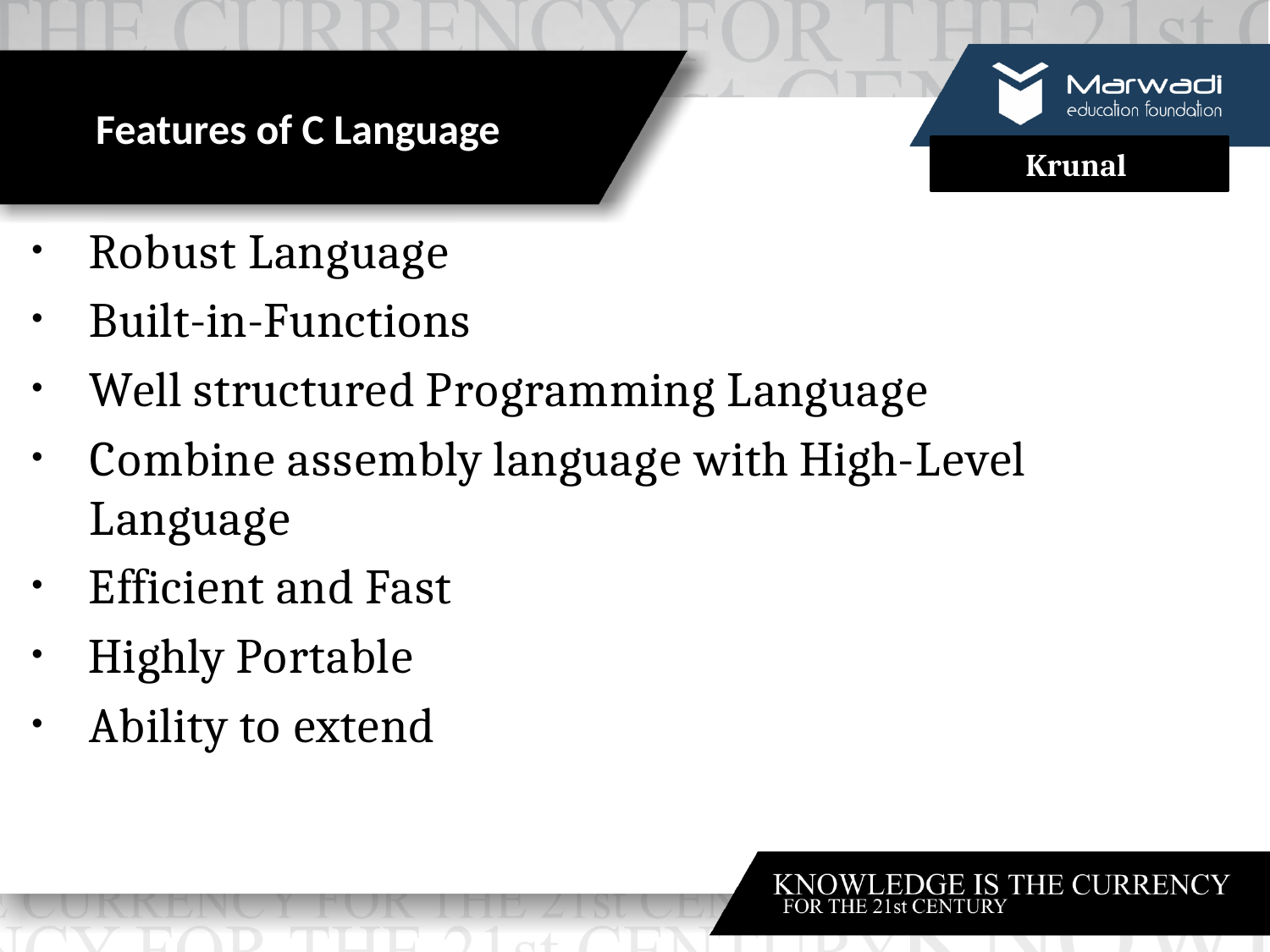

# Features of C Language
Robust Language
Built-in-Functions
Well structured Programming Language
Combine assembly language with High-Level Language
Efficient and Fast
Highly Portable
Ability to extend